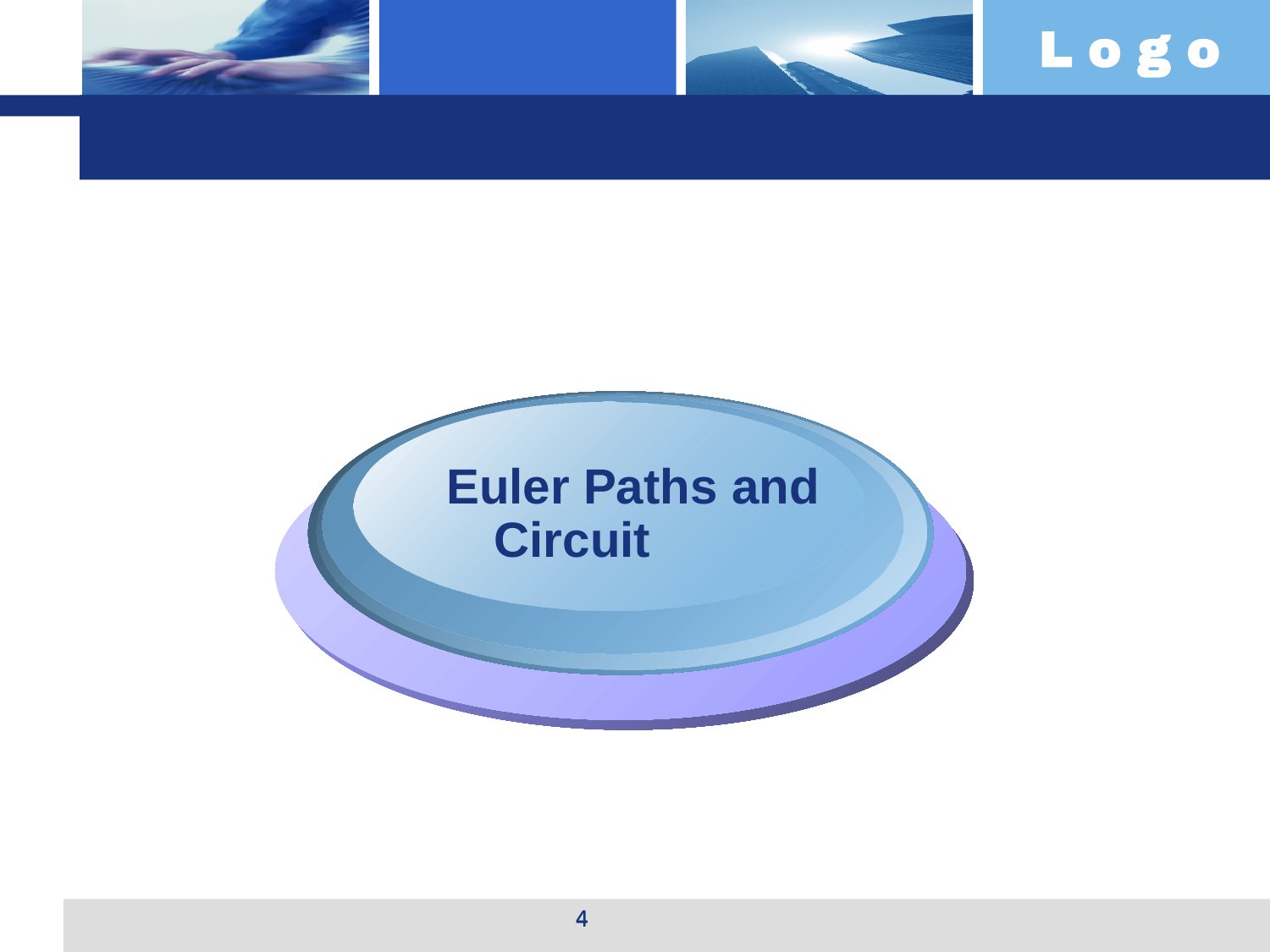

#

Euler Paths and Circuit
4
4